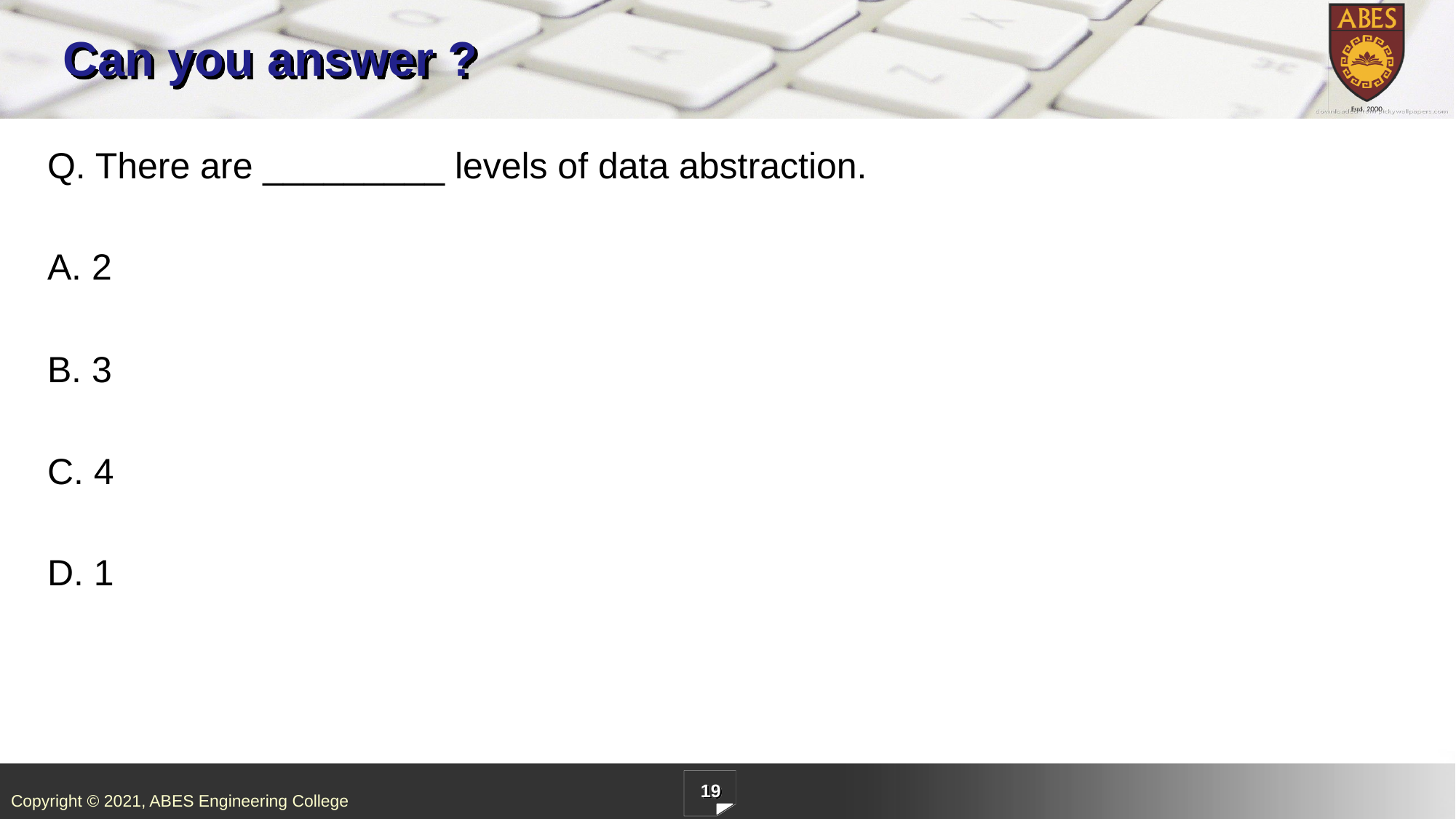

# Can you answer ?
Q. There are _________ levels of data abstraction.

A. 2

B. 3

C. 4

D. 1
19